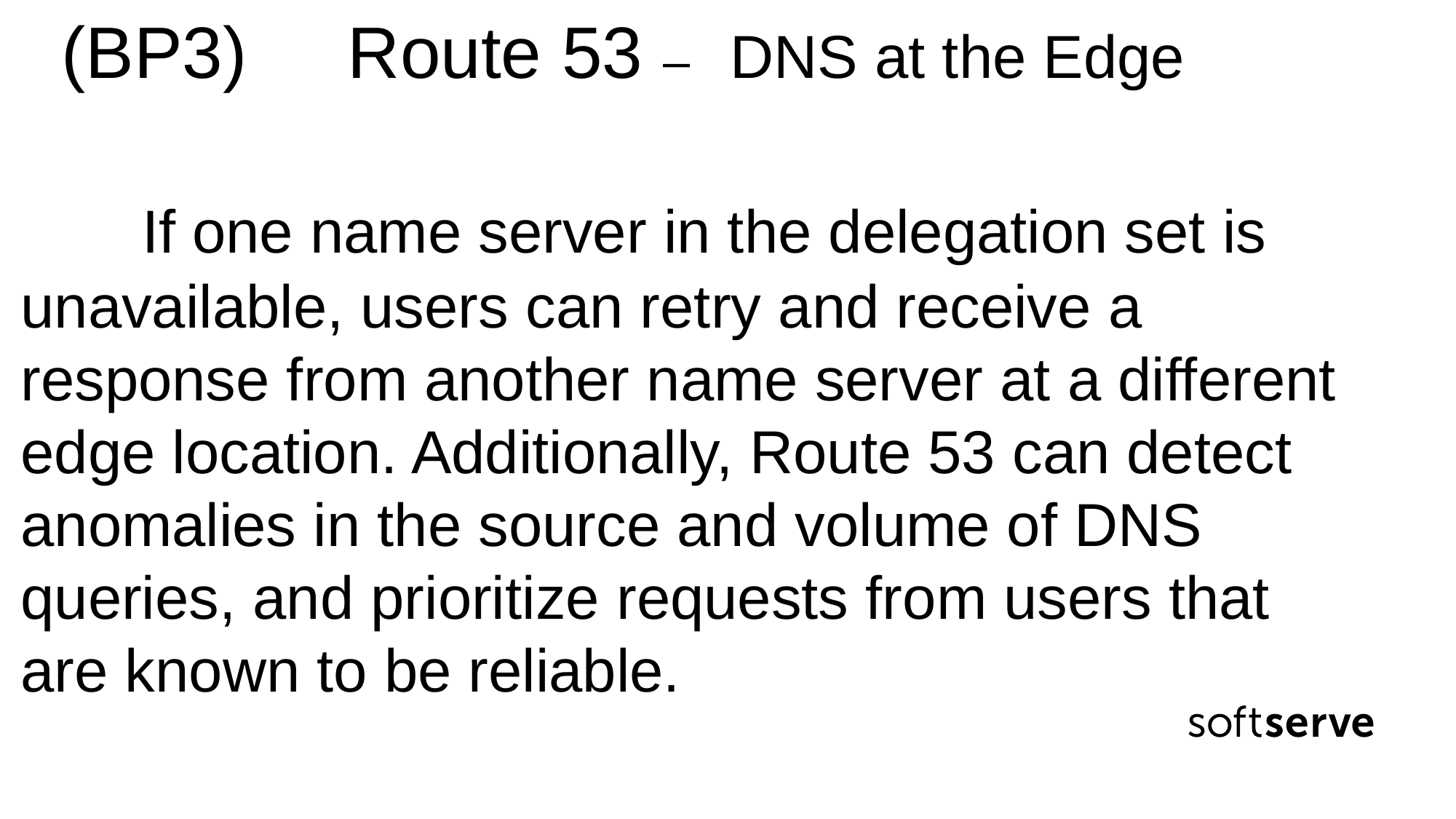

# (BP3)     Route 53 –   DNS at the Edge If one name server in the delegation set is unavailable, users can retry and receive a response from another name server at a different edge location. Additionally, Route 53 can detect  anomalies in the source and volume of DNS queries, and prioritize requests from users that are known to be reliable.